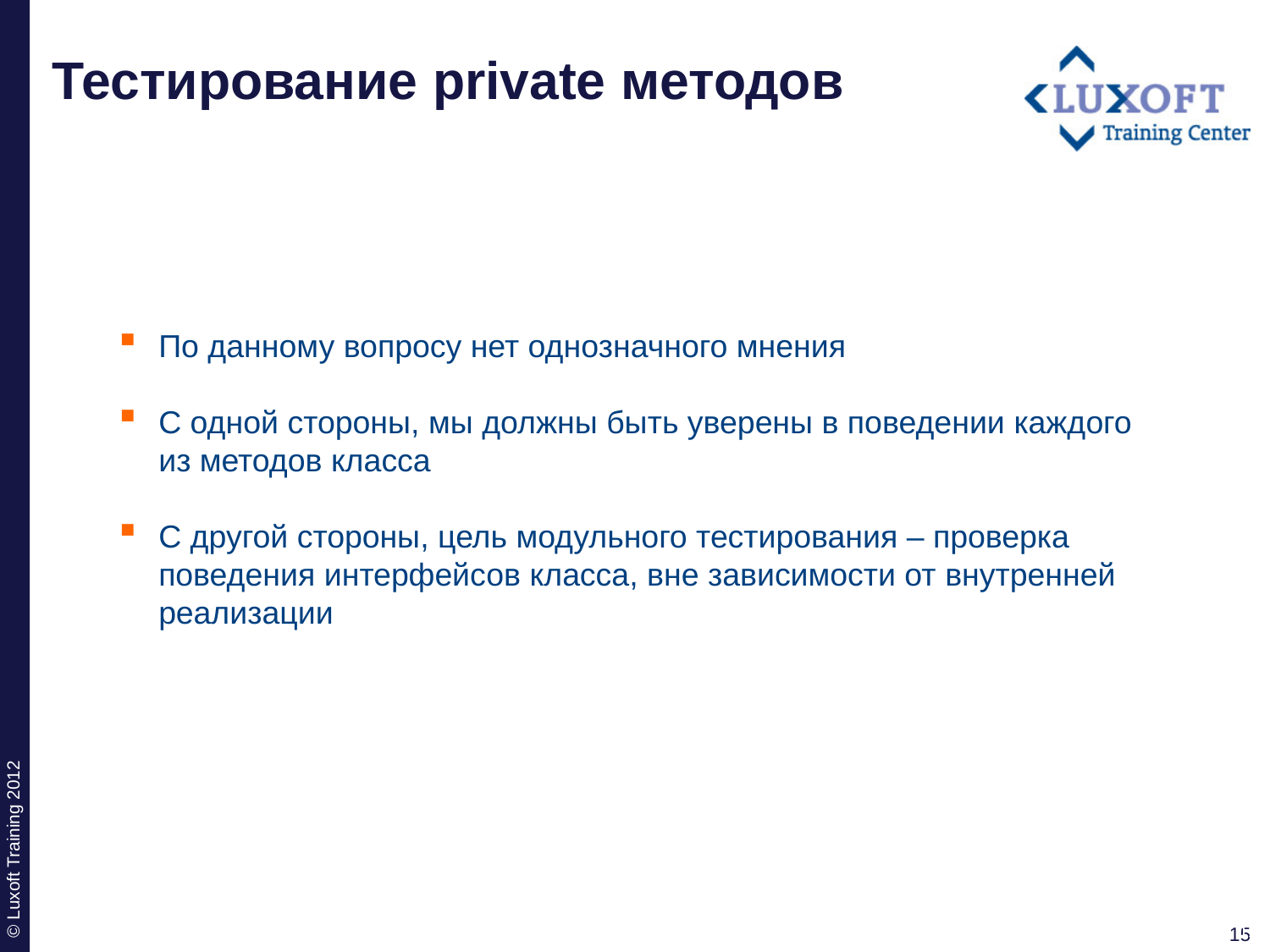

# Тестирование private методов
По данному вопросу нет однозначного мнения

С одной стороны, мы должны быть уверены в поведении каждого из методов класса

С другой стороны, цель модульного тестирования – проверка поведения интерфейсов класса, вне зависимости от внутренней реализации